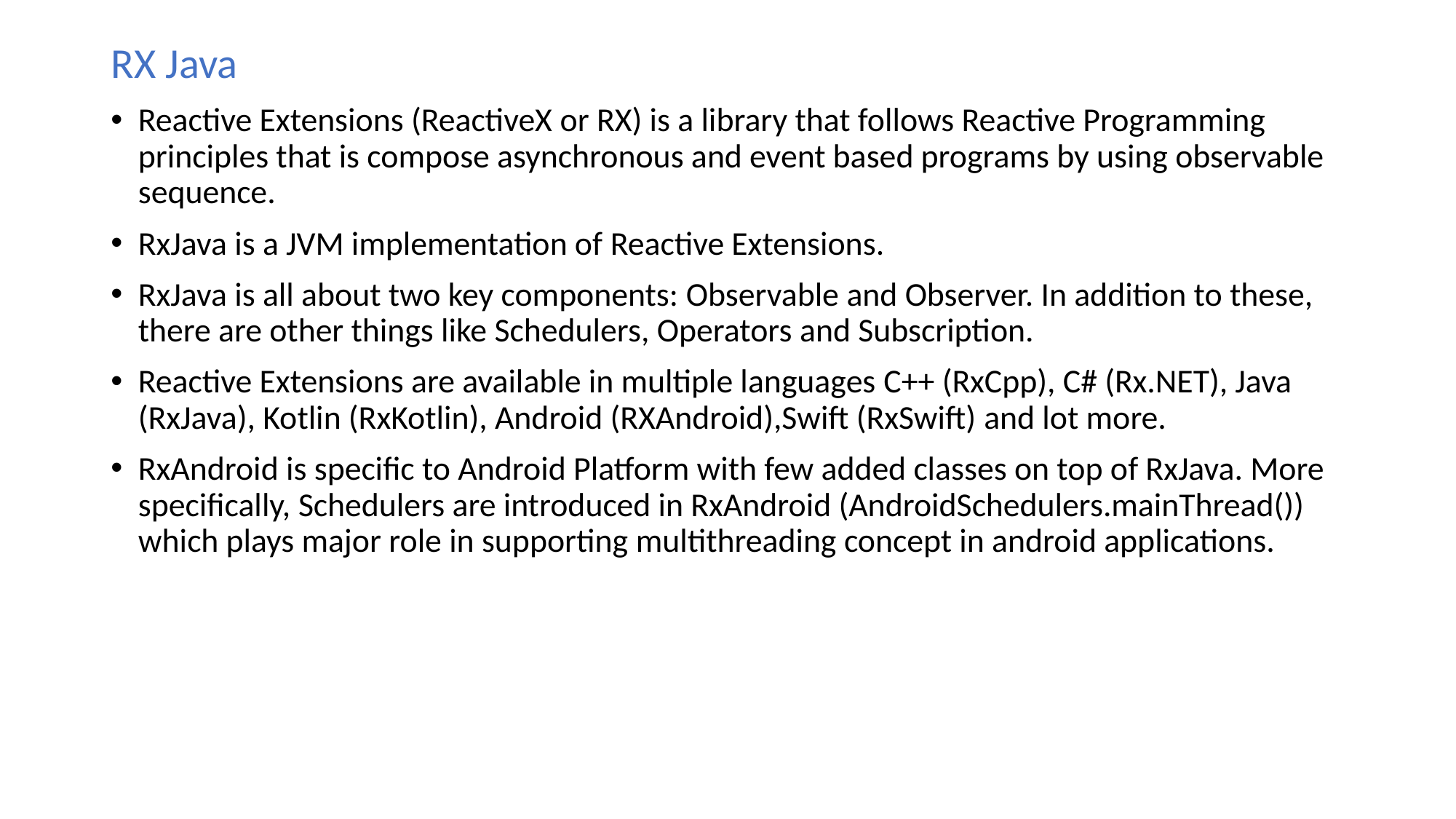

RX Java
Reactive Extensions (ReactiveX or RX) is a library that follows Reactive Programming principles that is compose asynchronous and event based programs by using observable sequence.
RxJava is a JVM implementation of Reactive Extensions.
RxJava is all about two key components: Observable and Observer. In addition to these, there are other things like Schedulers, Operators and Subscription.
Reactive Extensions are available in multiple languages C++ (RxCpp), C# (Rx.NET), Java (RxJava), Kotlin (RxKotlin), Android (RXAndroid),Swift (RxSwift) and lot more.
RxAndroid is specific to Android Platform with few added classes on top of RxJava. More specifically, Schedulers are introduced in RxAndroid (AndroidSchedulers.mainThread()) which plays major role in supporting multithreading concept in android applications.